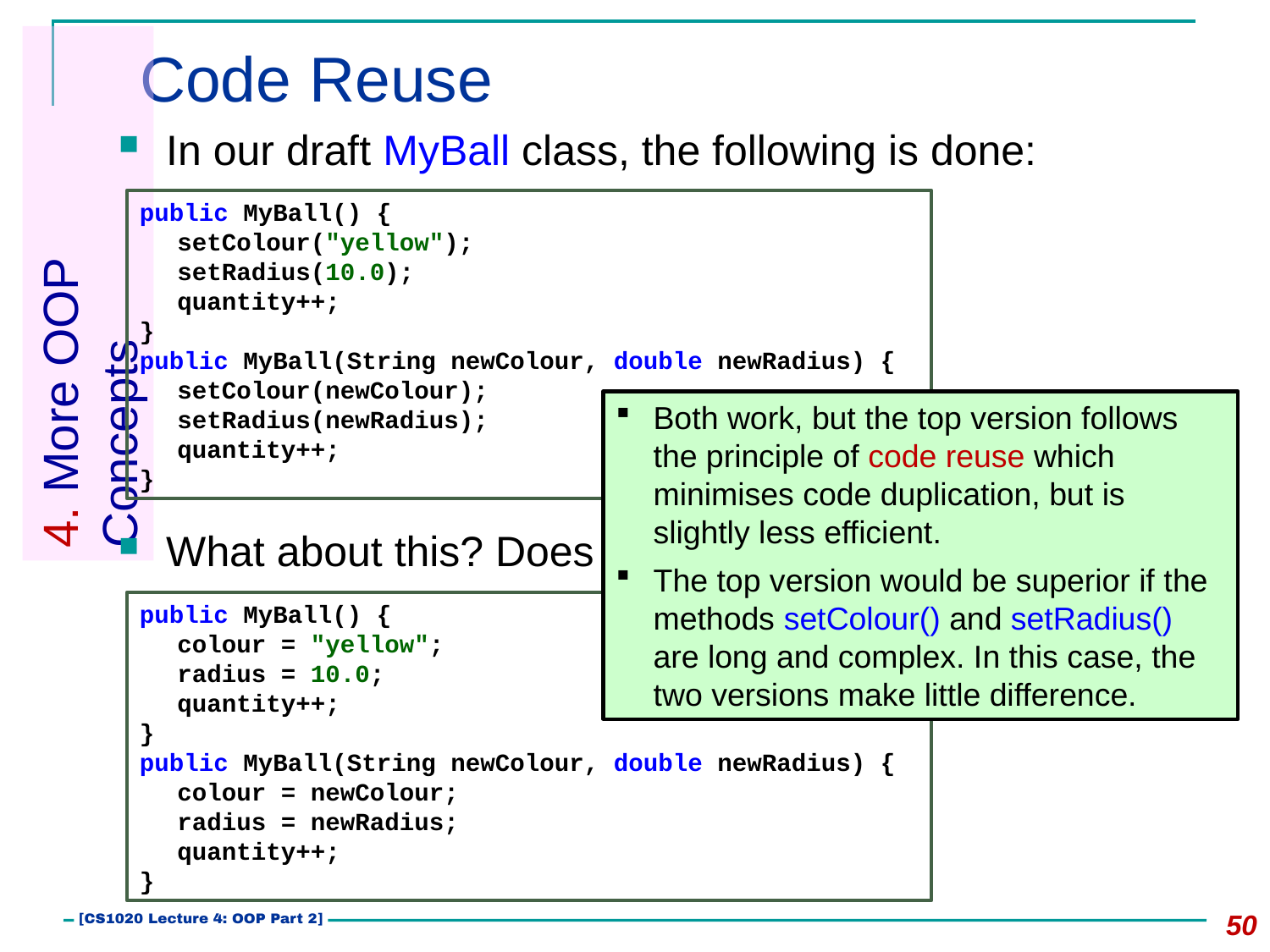

# Code Reuse
In our draft MyBall class, the following is done:
public MyBall() {
	setColour("yellow");
	setRadius(10.0);
	quantity++;
}
public MyBall(String newColour, double newRadius) {
	setColour(newColour);
	setRadius(newRadius);
	quantity++;
}
4. More OOP Concepts
Both work, but the top version follows the principle of code reuse which minimises code duplication, but is slightly less efficient.
The top version would be superior if the methods setColour() and setRadius() are long and complex. In this case, the two versions make little difference.
What about this? Does this work?
public MyBall() {
	colour = "yellow";
	radius = 10.0;
	quantity++;
}
public MyBall(String newColour, double newRadius) {
	colour = newColour;
	radius = newRadius;
	quantity++;
}
50
[CS1020 Lecture 4: OOP Part 2]